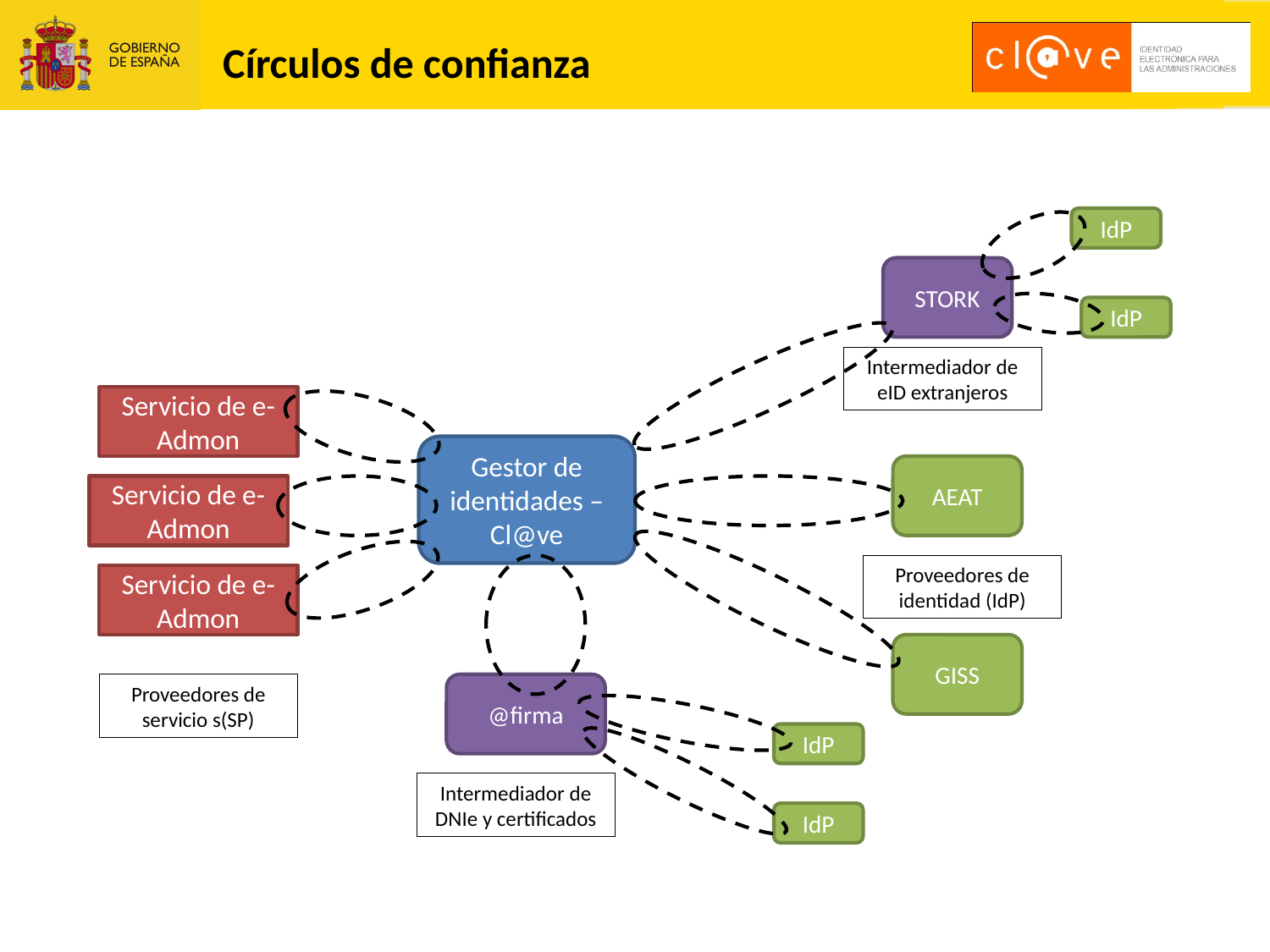

Círculos de confianza
IdP

STORK

IdP
Intermediador de eID extranjeros

Servicio de e-Admon

Gestor de identidades – Cl@ve
AEAT
Servicio de e-Admon

Proveedores de identidad (IdP)
Servicio de e-Admon

GISS
Proveedores de servicio s(SP)
@firma

IdP

Intermediador de DNIe y certificados
IdP